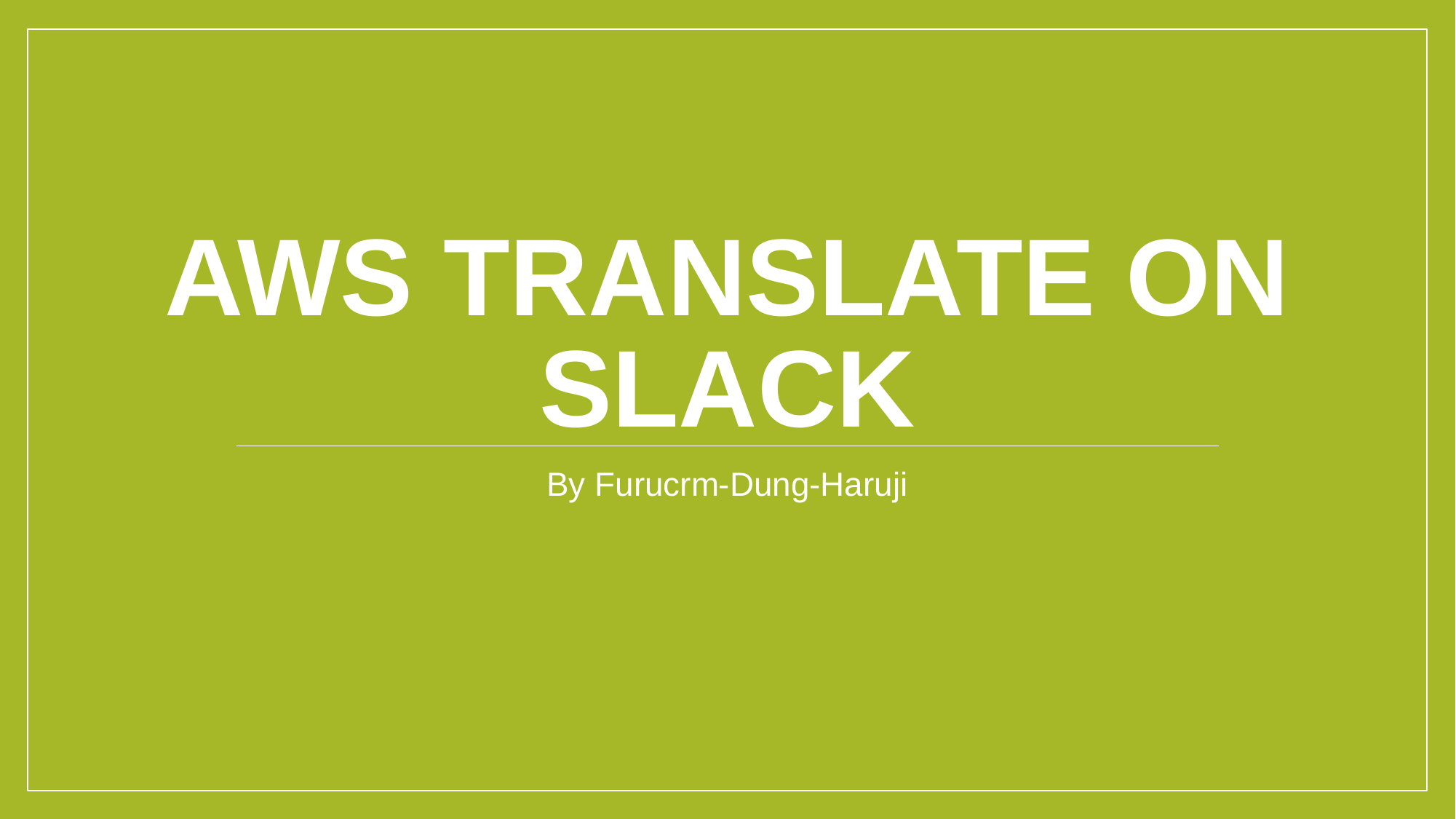

# AWS TranSlatE on SLaCK
By Furucrm-Dung-Haruji